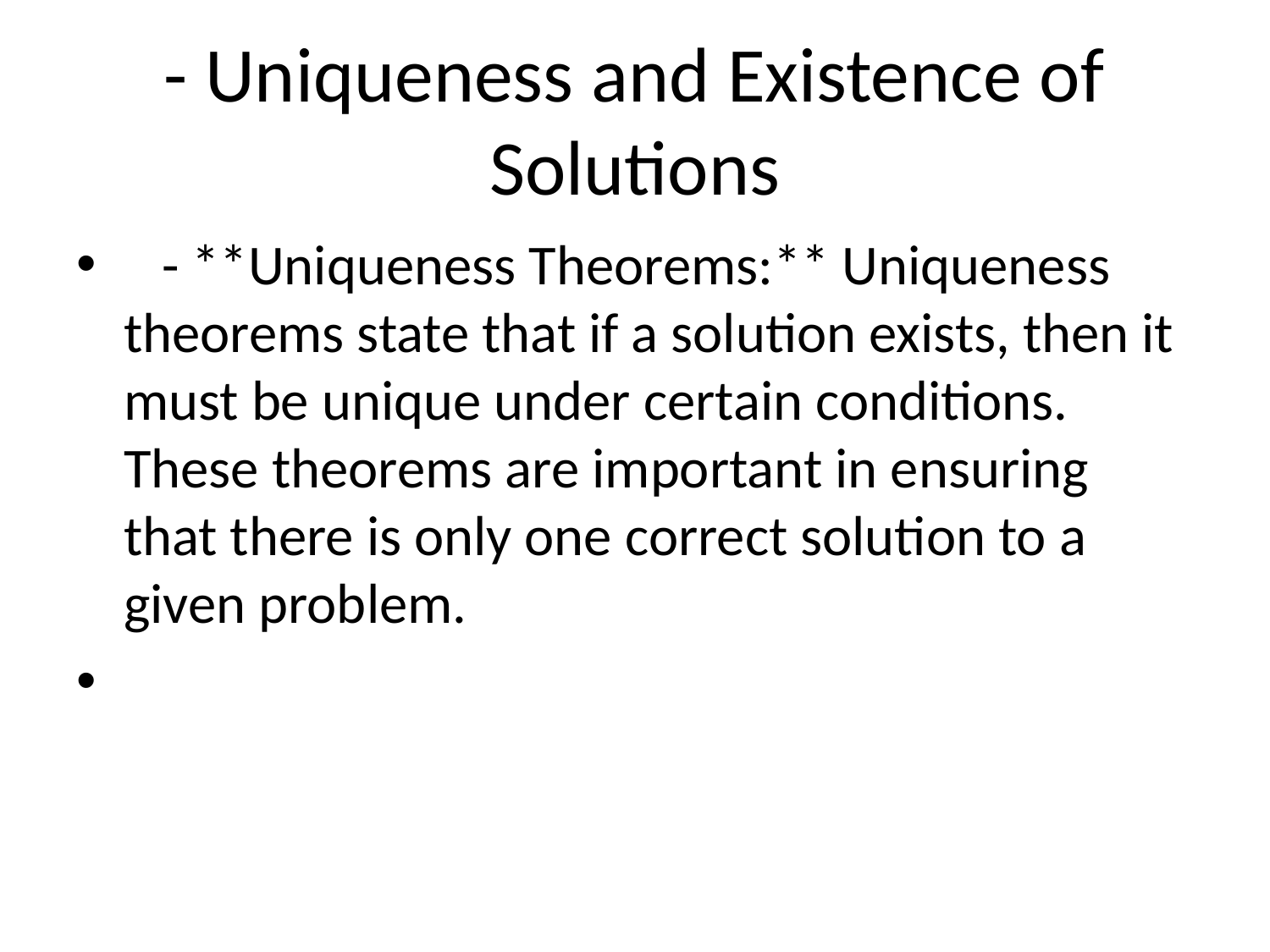

# - Uniqueness and Existence of Solutions
   - **Uniqueness Theorems:** Uniqueness theorems state that if a solution exists, then it must be unique under certain conditions. These theorems are important in ensuring that there is only one correct solution to a given problem.